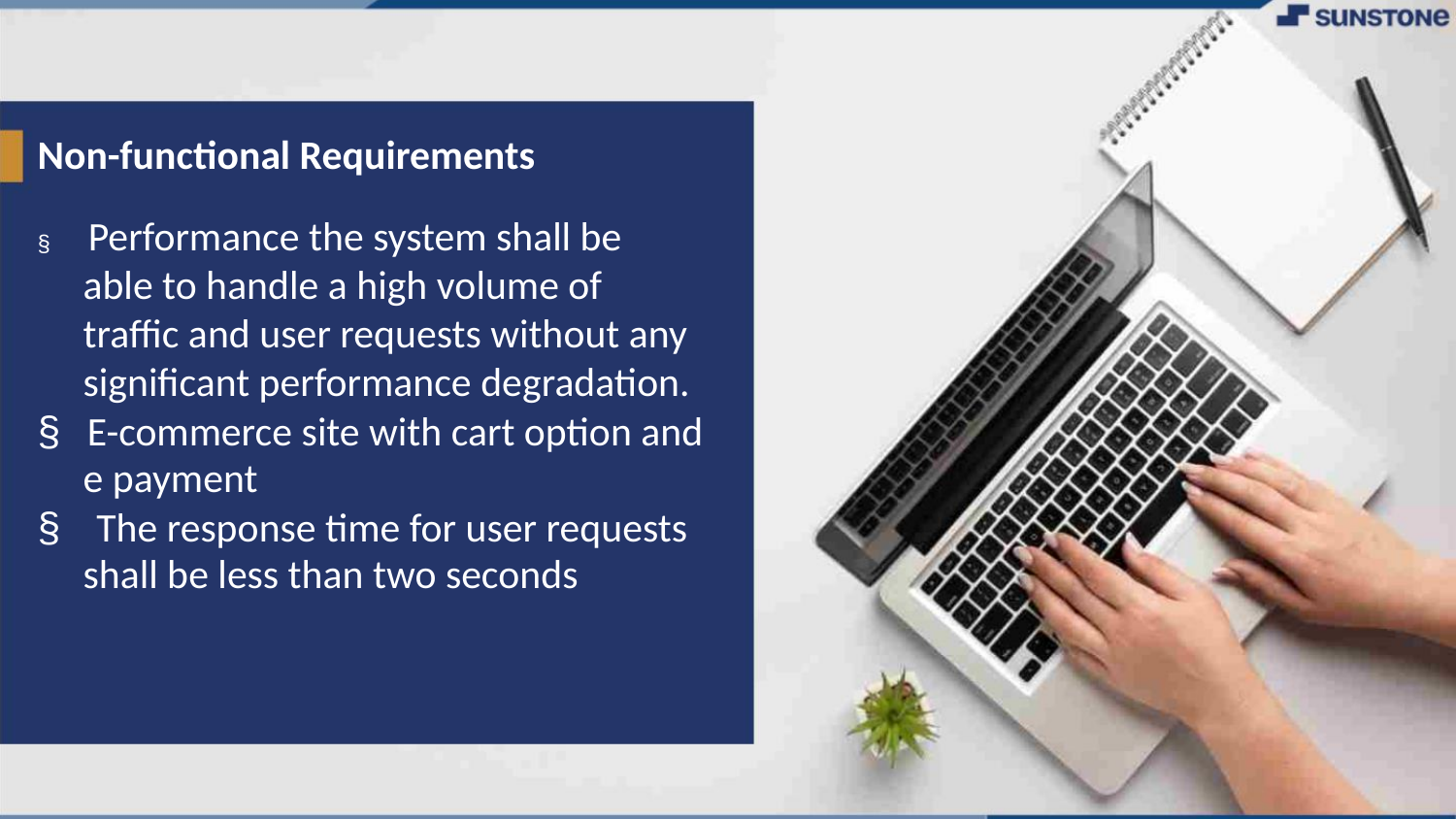

Non-functional Requirements
Performance the system shall be
able to handle a high volume of
traffic and user requests without any
significant performance degradation.
§
§ E-commerce site with cart option and
e payment
§ The response time for user requests
shall be less than two seconds